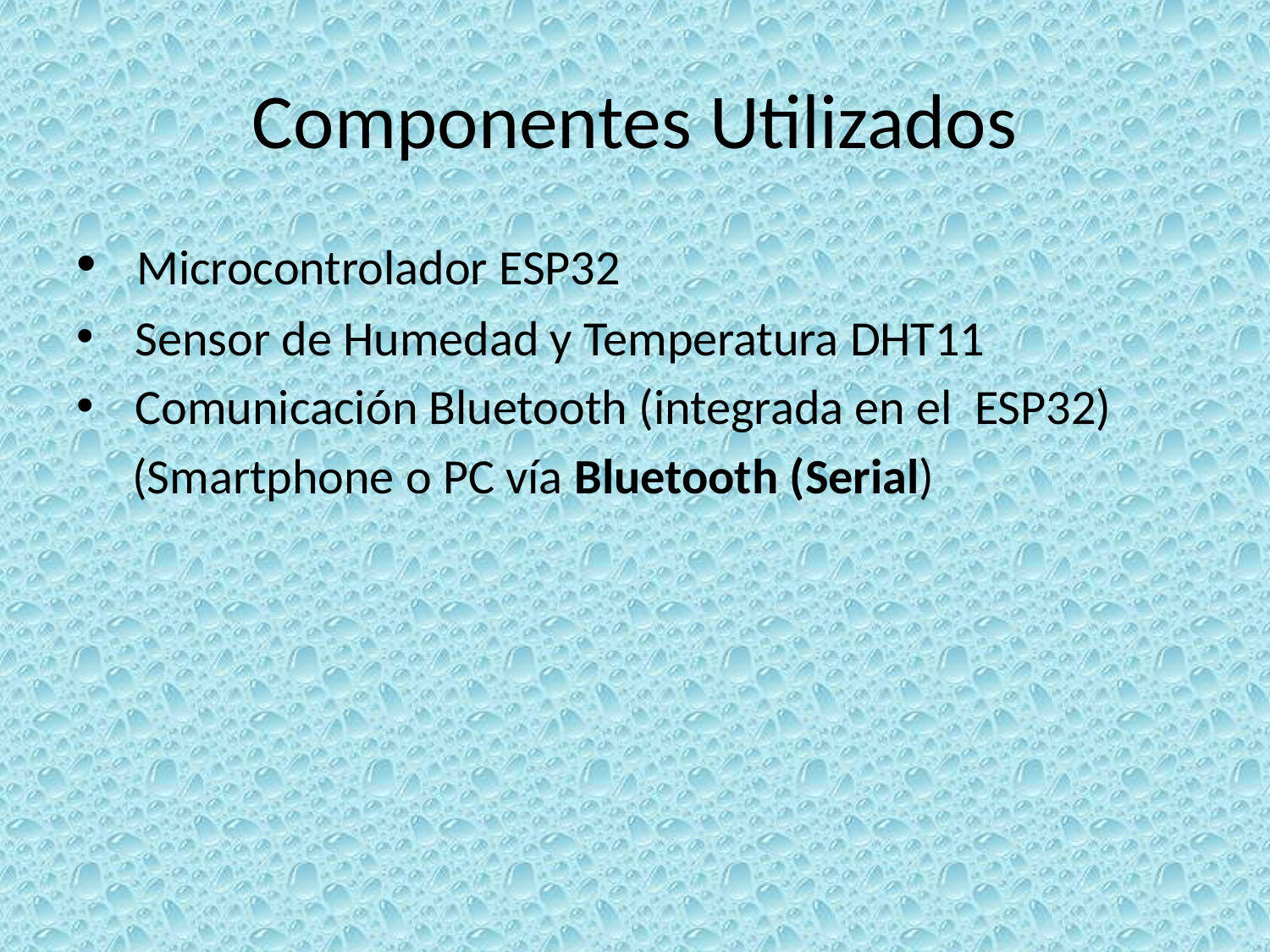

# Componentes Utilizados
 Microcontrolador ESP32
 Sensor de Humedad y Temperatura DHT11
 Comunicación Bluetooth (integrada en el  ESP32)
     (Smartphone o PC vía Bluetooth (Serial)